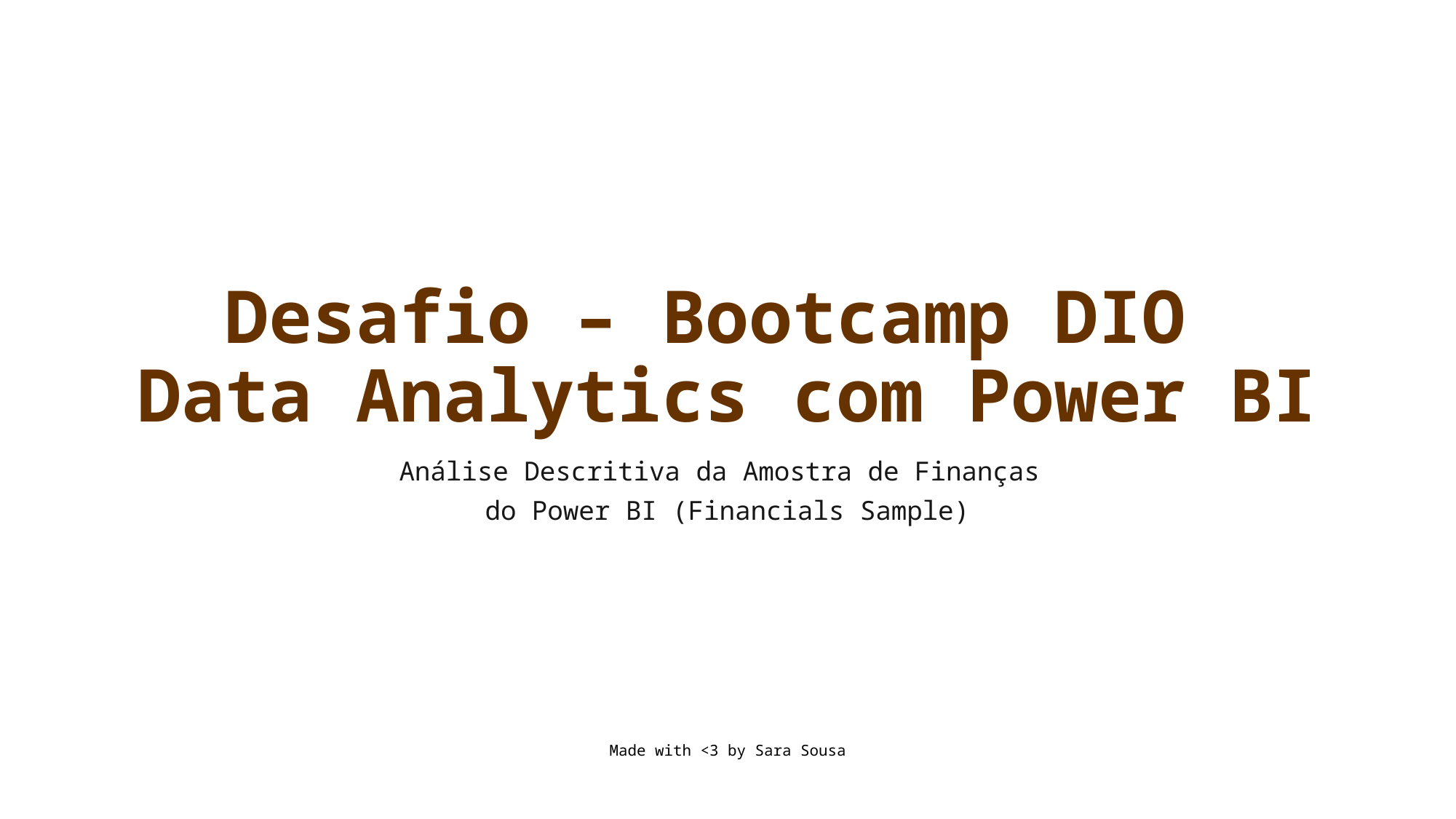

# Desafio – Bootcamp DIO Data Analytics com Power BI
Análise Descritiva da Amostra de Finanças
do Power BI (Financials Sample)
Made with <3 by Sara Sousa